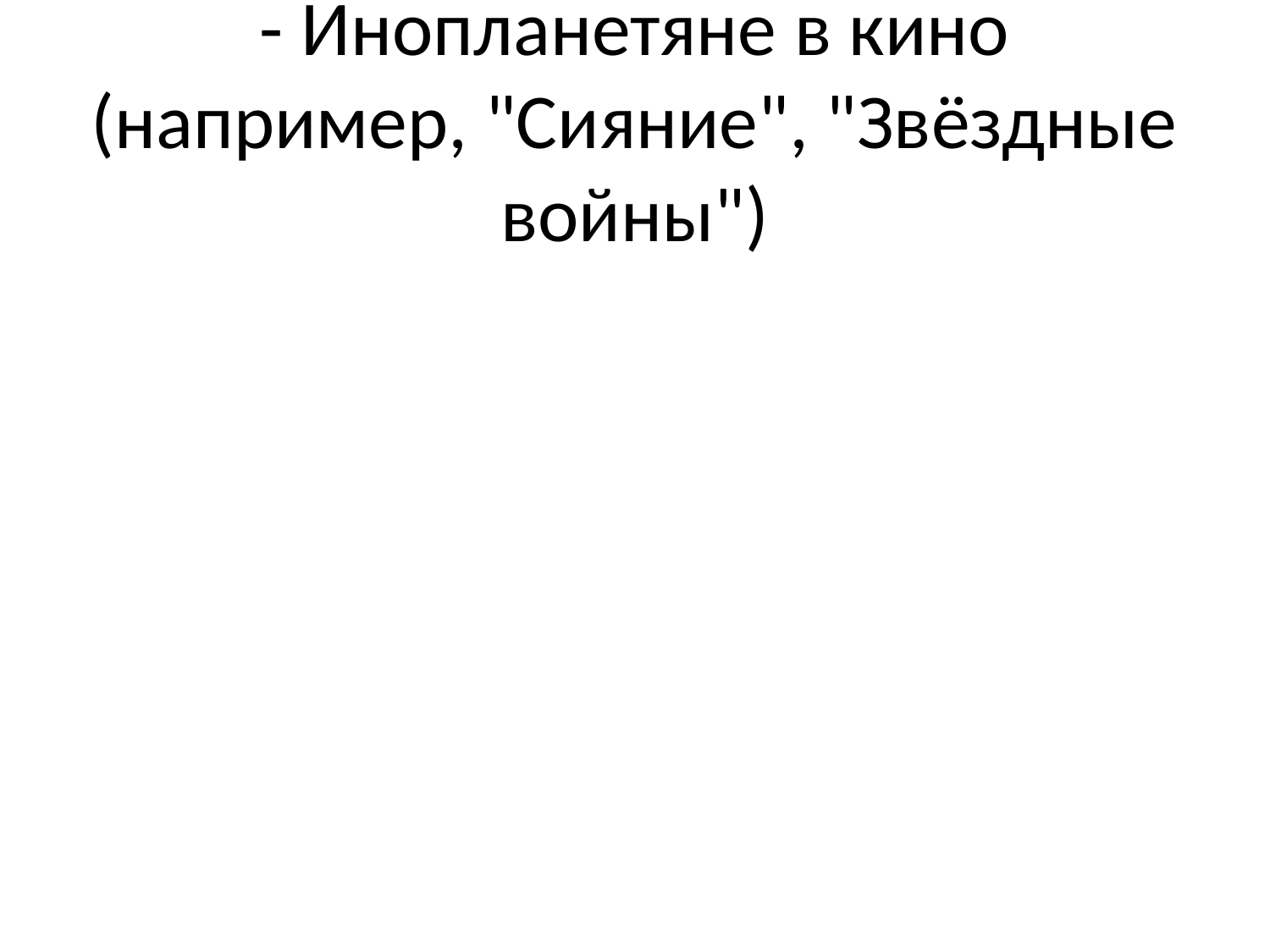

# - Инопланетяне в кино (например, "Сияние", "Звёздные войны")